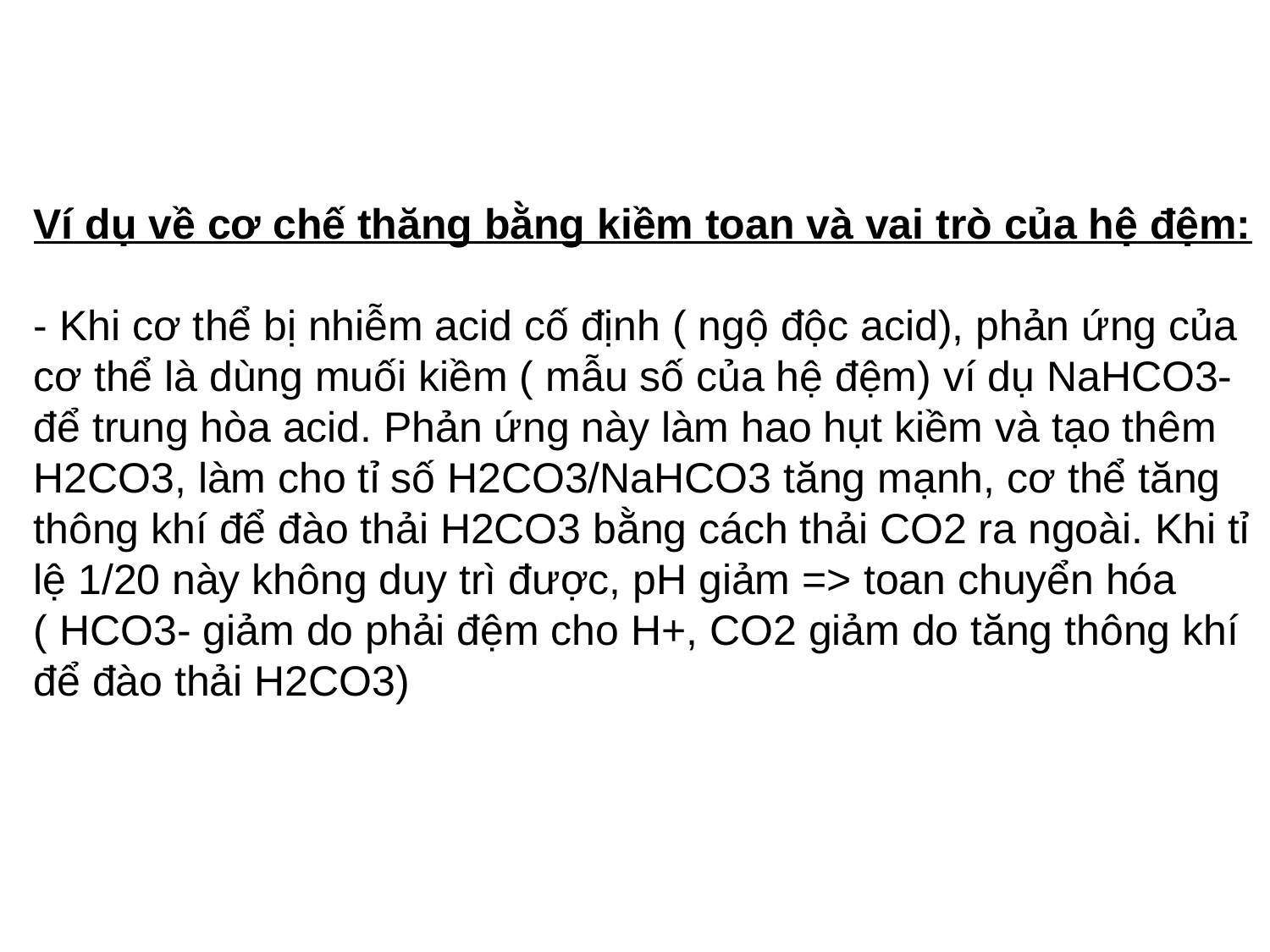

Ví dụ về cơ chế thăng bằng kiềm toan và vai trò của hệ đệm:

- Khi cơ thể bị nhiễm acid cố định ( ngộ độc acid), phản ứng của cơ thể là dùng muối kiềm ( mẫu số của hệ đệm) ví dụ NaHCO3- để trung hòa acid. Phản ứng này làm hao hụt kiềm và tạo thêm H2CO3, làm cho tỉ số H2CO3/NaHCO3 tăng mạnh, cơ thể tăng thông khí để đào thải H2CO3 bằng cách thải CO2 ra ngoài. Khi tỉ lệ 1/20 này không duy trì được, pH giảm => toan chuyển hóa
( HCO3- giảm do phải đệm cho H+, CO2 giảm do tăng thông khí để đào thải H2CO3)